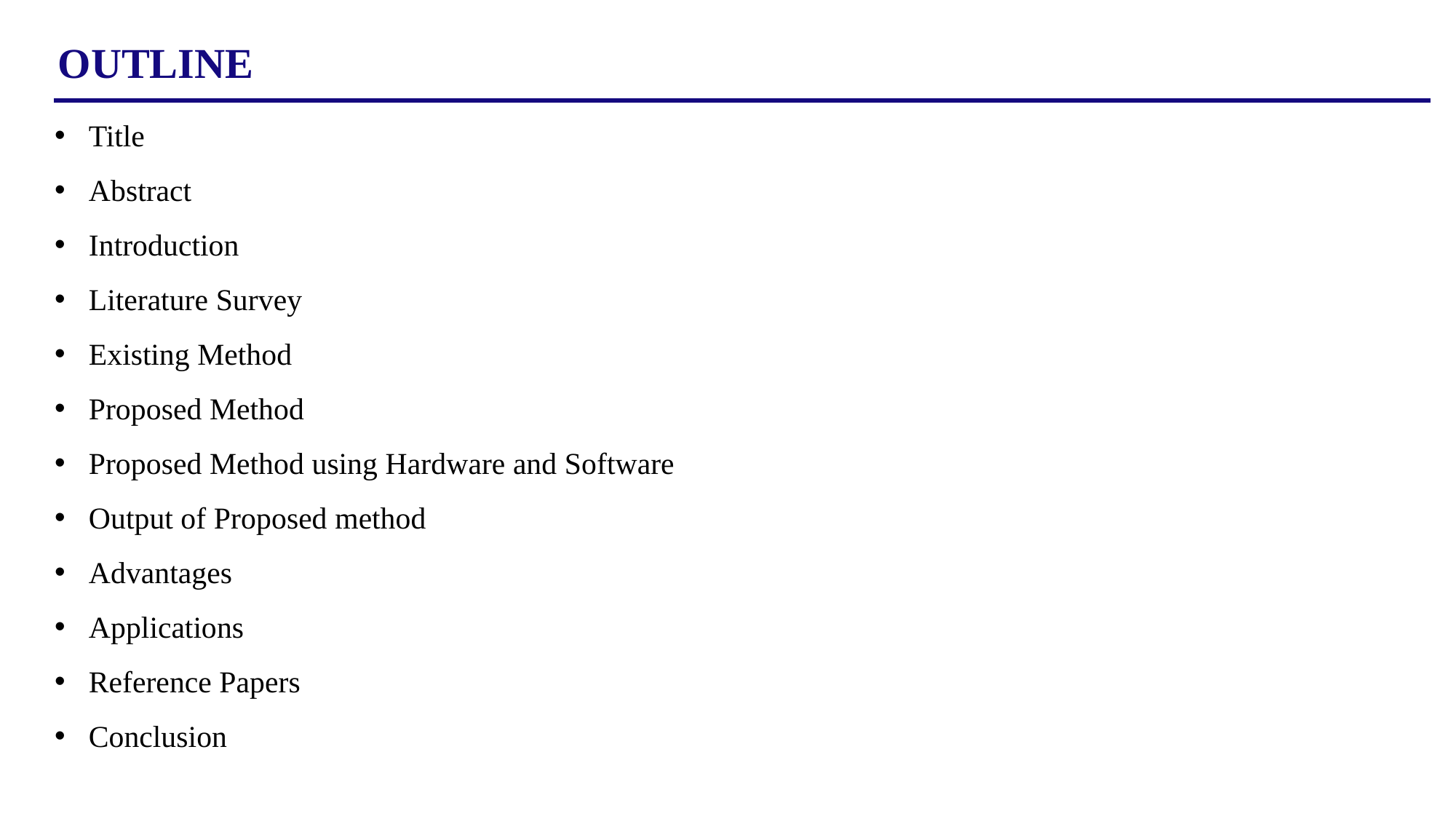

OUTLINE
Title
Abstract
Introduction
Literature Survey
Existing Method
Proposed Method
Proposed Method using Hardware and Software
Output of Proposed method
Advantages
Applications
Reference Papers
Conclusion